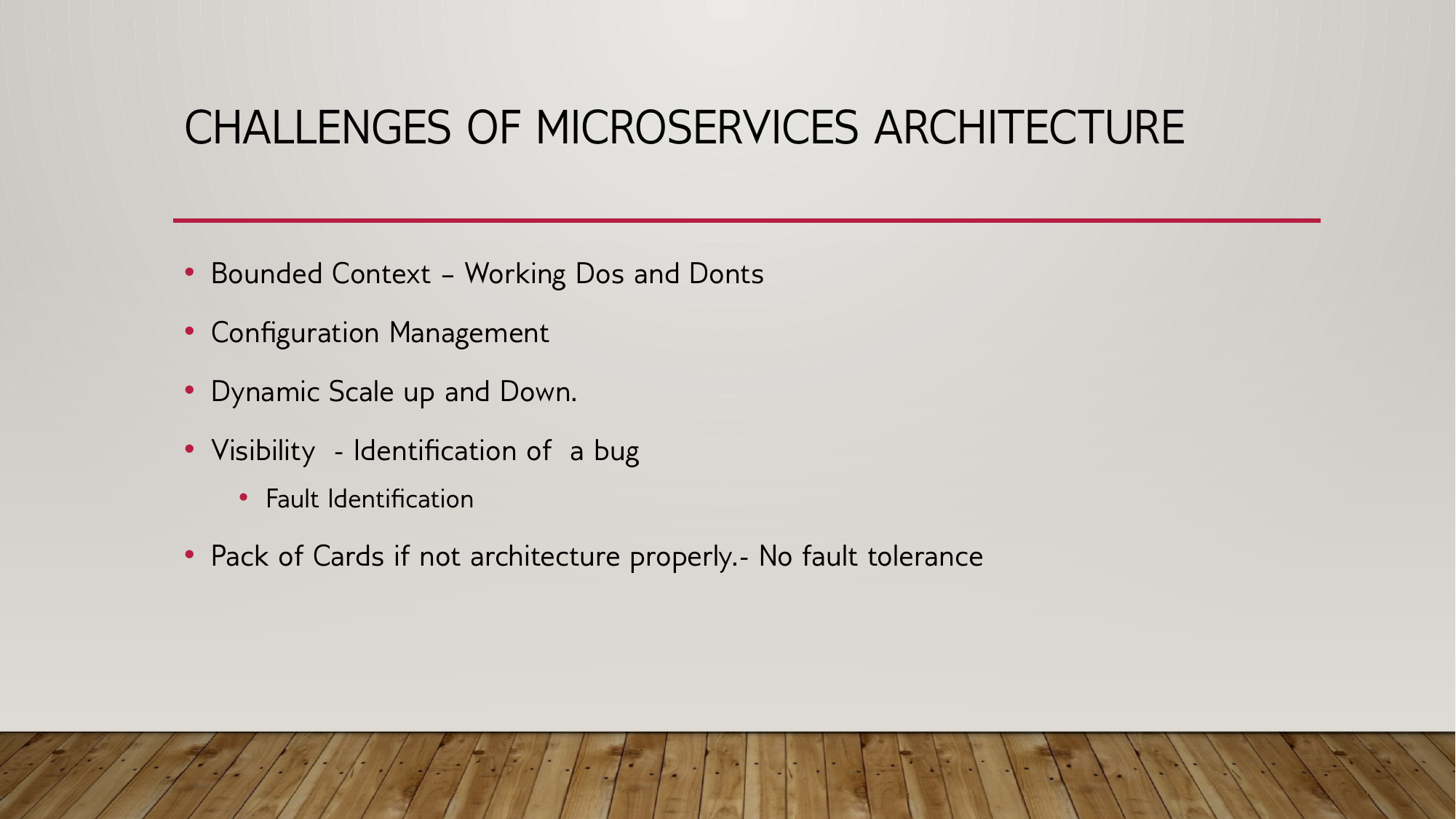

# Challenges of Microservices Architecture
Bounded Context – Working Dos and Donts
Configuration Management
Dynamic Scale up and Down.
Visibility  - Identification of  a bug
Fault Identification
Pack of Cards if not architecture properly.- No fault tolerance